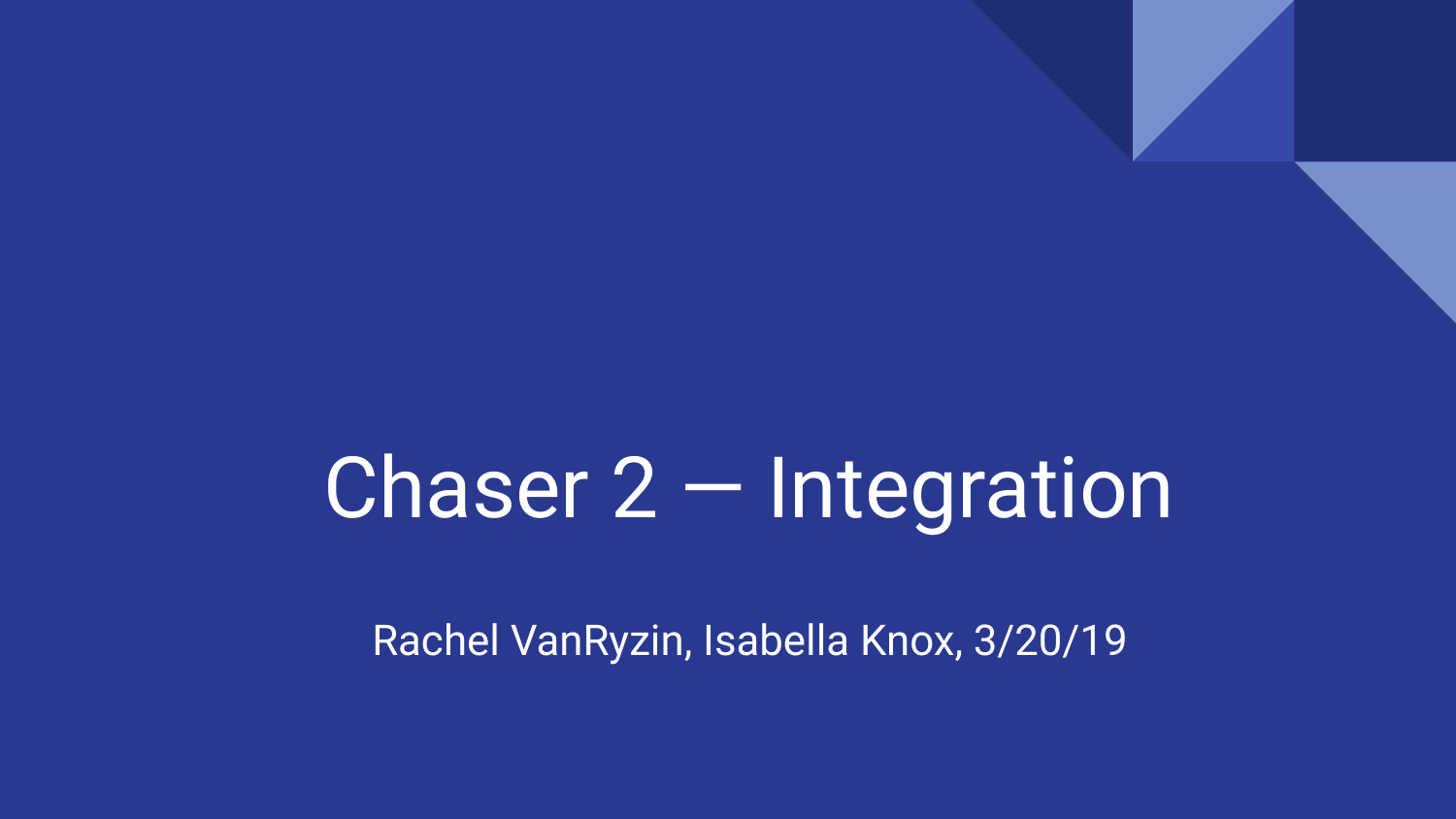

# Chaser 2 — Integration
Rachel VanRyzin, Isabella Knox, 3/20/19